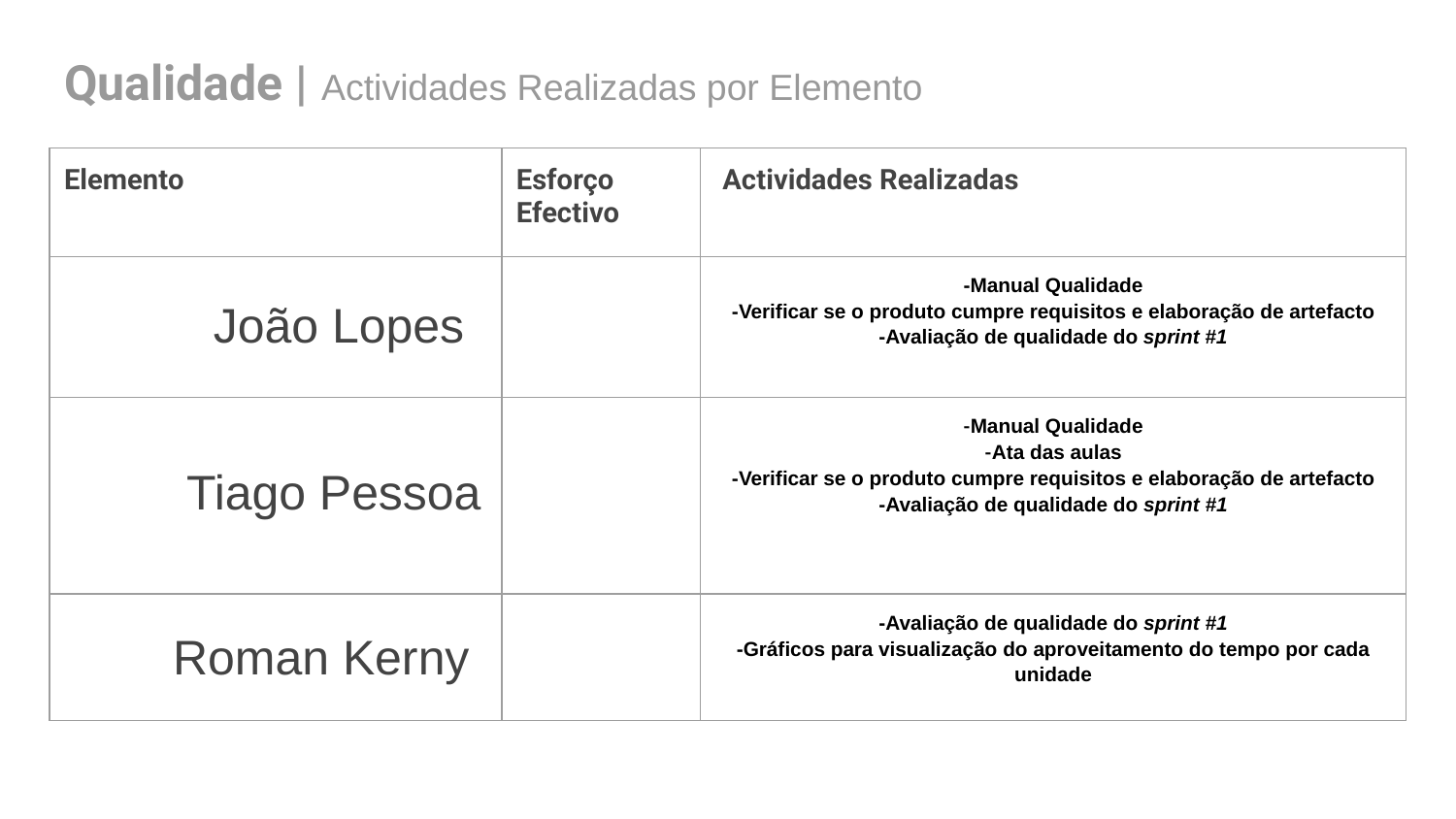

# Qualidade | Actividades Realizadas por Elemento
| Elemento | Esforço Efectivo | Actividades Realizadas |
| --- | --- | --- |
| João Lopes |  | -Manual Qualidade -Verificar se o produto cumpre requisitos e elaboração de artefacto -Avaliação de qualidade do sprint #1 |
| Tiago Pessoa |  | -Manual Qualidade -Ata das aulas -Verificar se o produto cumpre requisitos e elaboração de artefacto -Avaliação de qualidade do sprint #1 |
| Roman Kerny |  | -Avaliação de qualidade do sprint #1 -Gráficos para visualização do aproveitamento do tempo por cada unidade |